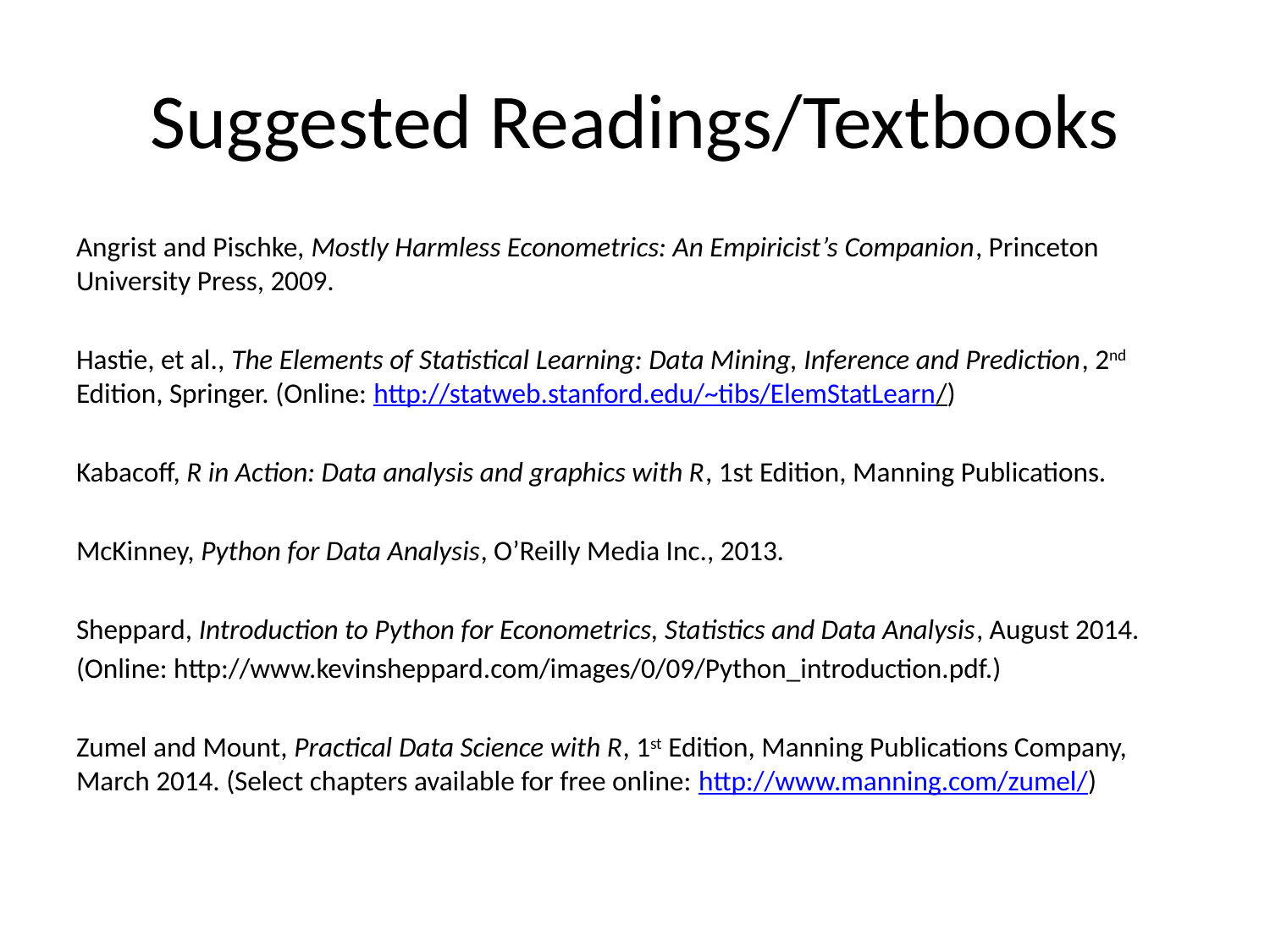

# Suggested Readings/Textbooks
Angrist and Pischke, Mostly Harmless Econometrics: An Empiricist’s Companion, Princeton University Press, 2009.

Hastie, et al., The Elements of Statistical Learning: Data Mining, Inference and Prediction, 2nd Edition, Springer. (Online: http://statweb.stanford.edu/~tibs/ElemStatLearn/)

Kabacoff, R in Action: Data analysis and graphics with R, 1st Edition, Manning Publications.

McKinney, Python for Data Analysis, O’Reilly Media Inc., 2013.

Sheppard, Introduction to Python for Econometrics, Statistics and Data Analysis, August 2014.
(Online: http://www.kevinsheppard.com/images/0/09/Python_introduction.pdf.)

Zumel and Mount, Practical Data Science with R, 1st Edition, Manning Publications Company, March 2014. (Select chapters available for free online: http://www.manning.com/zumel/)